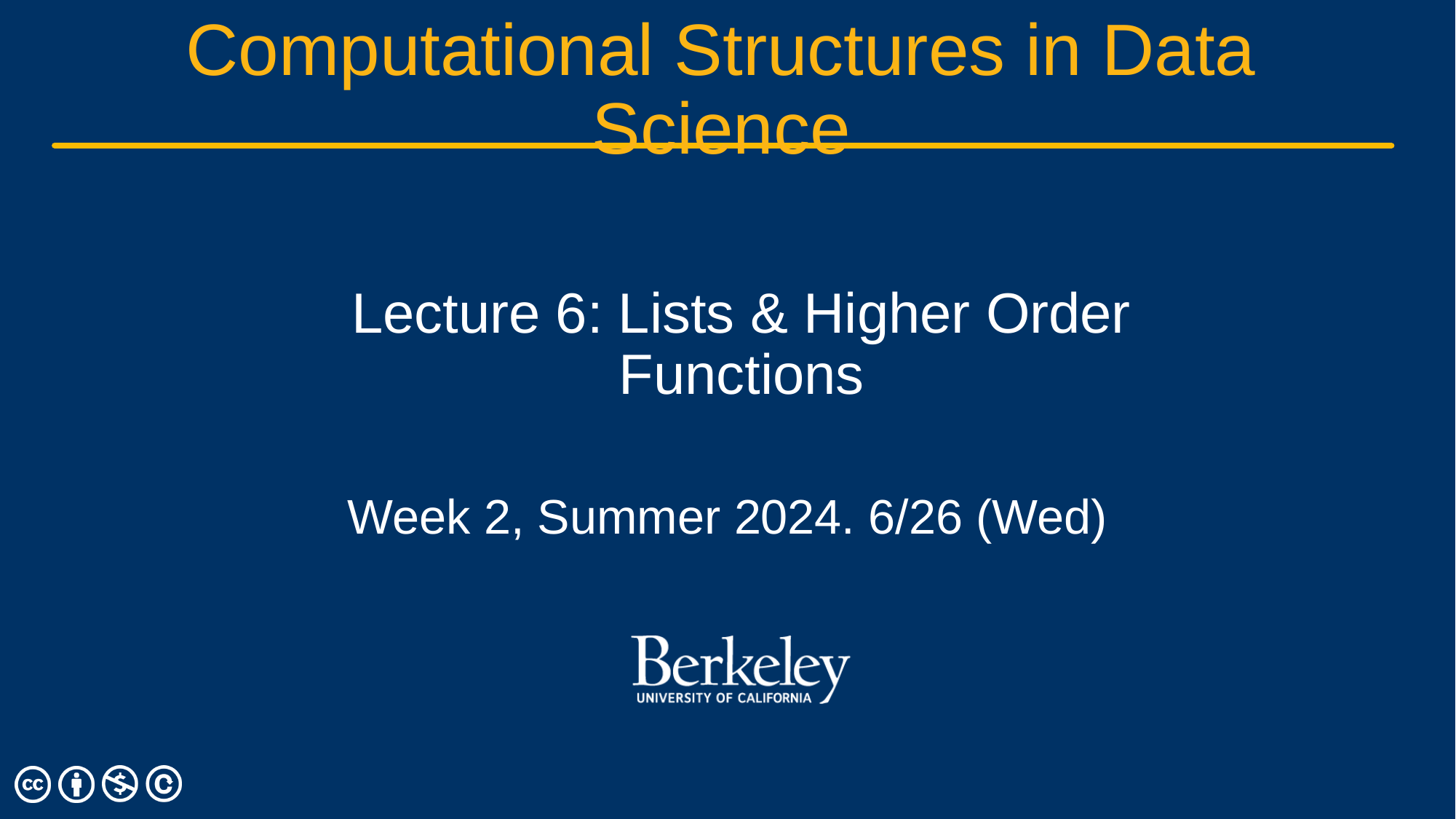

# Lecture 6: Lists & Higher Order Functions
Week 2, Summer 2024. 6/26 (Wed)